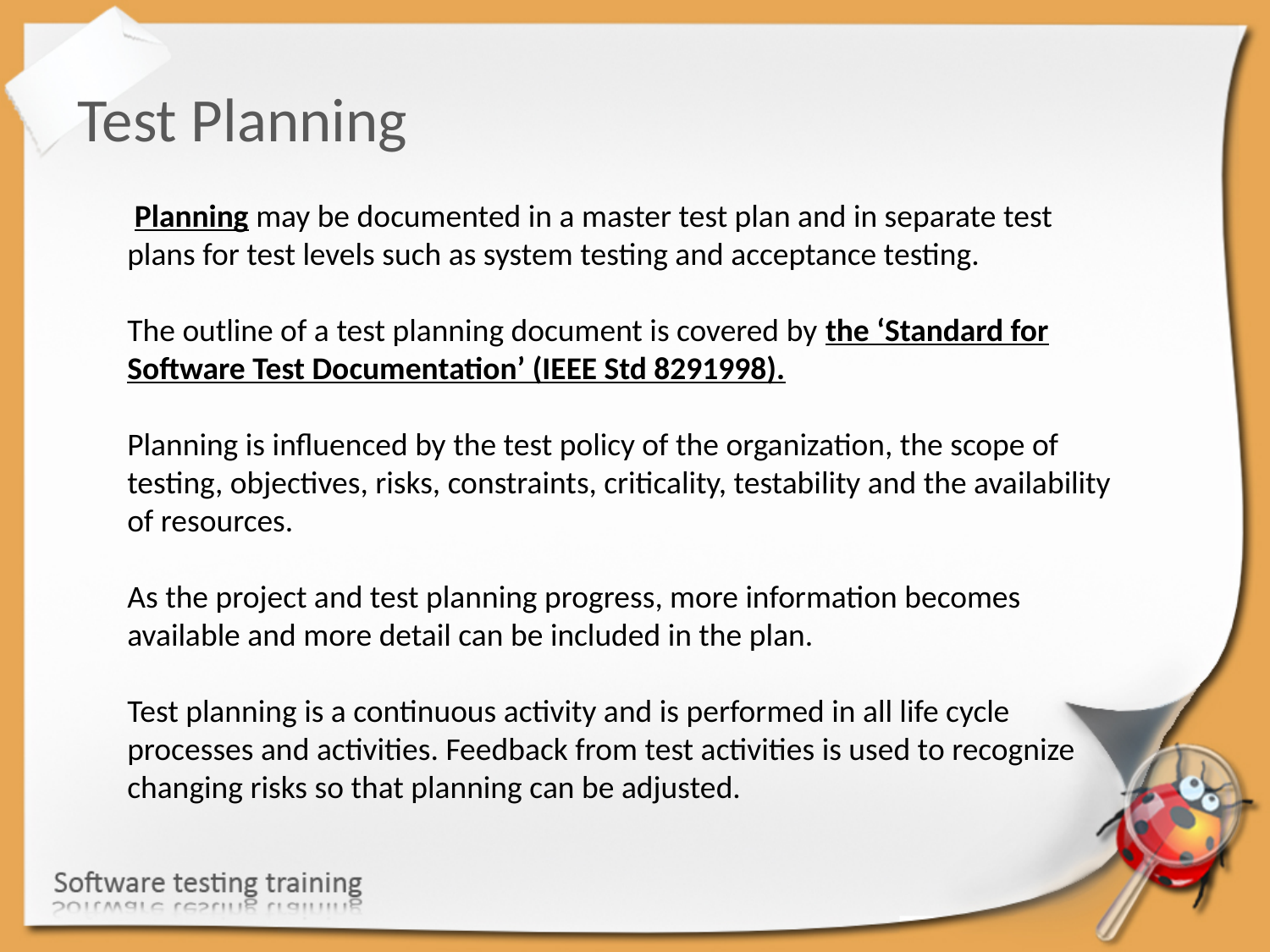

Test Planning
 Planning may be documented in a master test plan and in separate test plans for test levels such as system testing and acceptance testing.

The outline of a test planning document is covered by the ‘Standard for Software Test Documentation’ (IEEE Std 8291998).

Planning is influenced by the test policy of the organization, the scope of testing, objectives, risks, constraints, criticality, testability and the availability of resources.

As the project and test planning progress, more information becomes available and more detail can be included in the plan.

Test planning is a continuous activity and is performed in all life cycle processes and activities. Feedback from test activities is used to recognize changing risks so that planning can be adjusted.